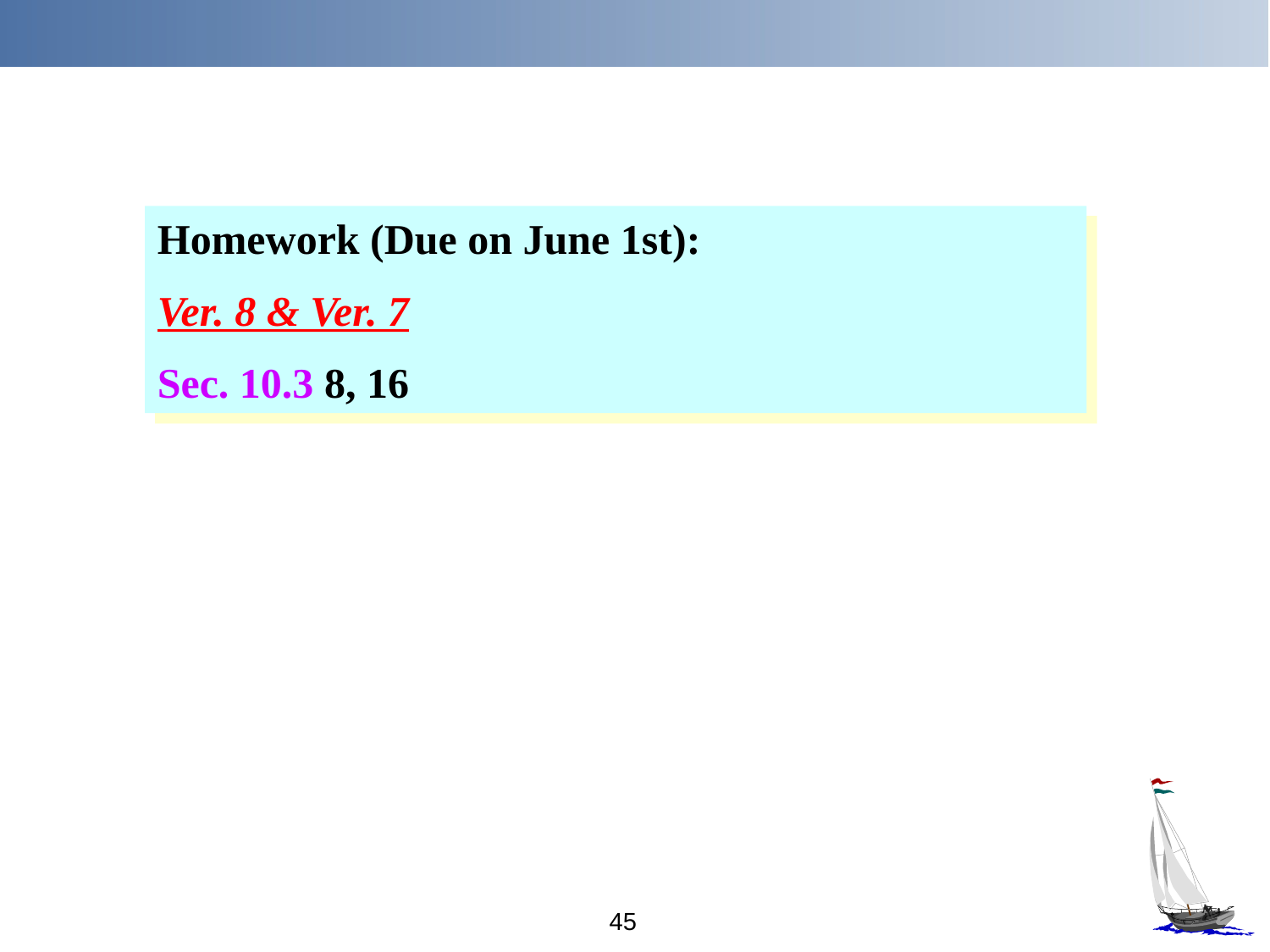

Homework (Due on June 1st):
Ver. 8 & Ver. 7
Sec. 10.3 8, 16
45